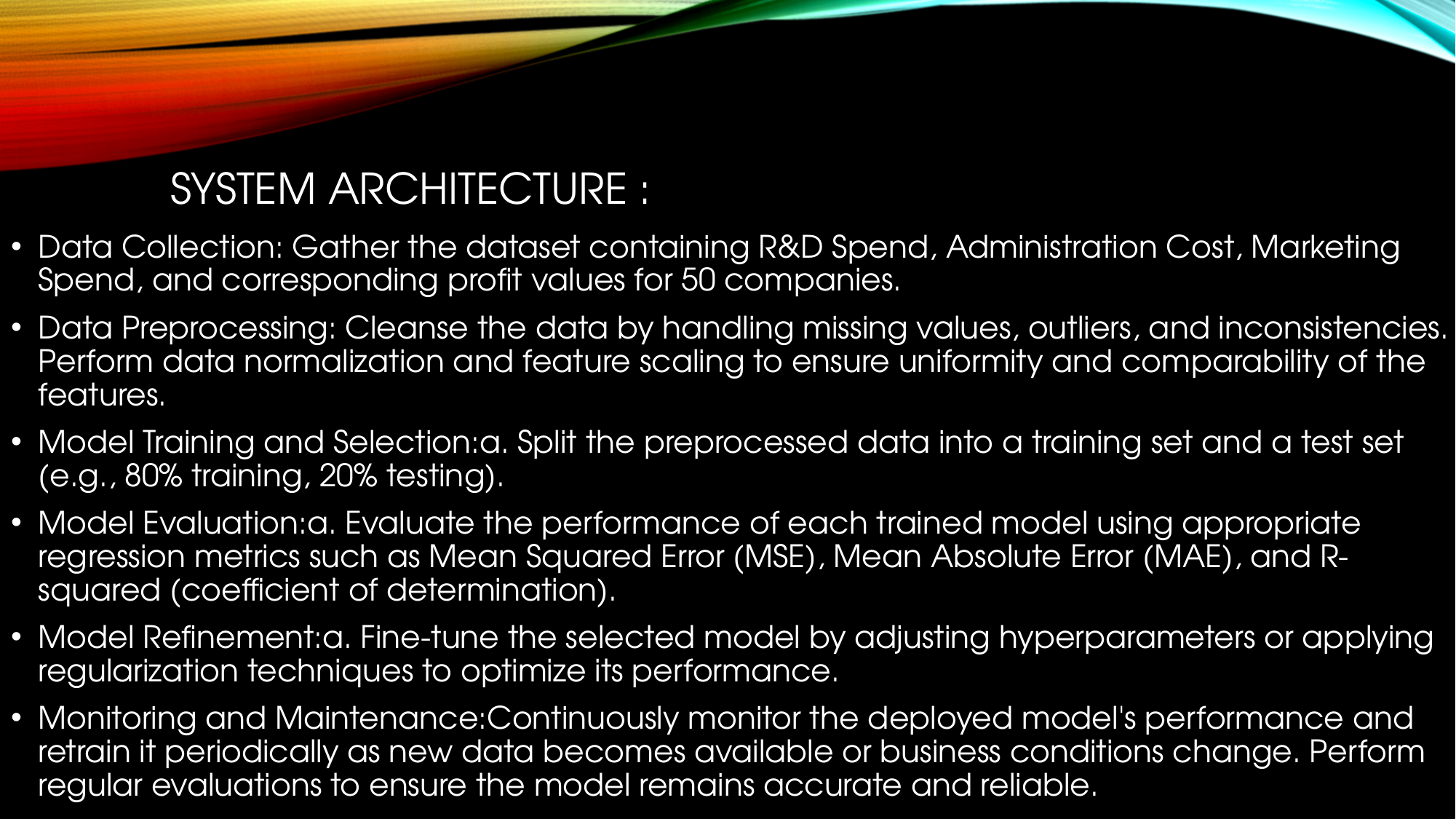

# System Architecture :
Data Collection: Gather the dataset containing R&D Spend, Administration Cost, Marketing Spend, and corresponding profit values for 50 companies.
Data Preprocessing: Cleanse the data by handling missing values, outliers, and inconsistencies. Perform data normalization and feature scaling to ensure uniformity and comparability of the features.
Model Training and Selection:a. Split the preprocessed data into a training set and a test set (e.g., 80% training, 20% testing).
Model Evaluation:a. Evaluate the performance of each trained model using appropriate regression metrics such as Mean Squared Error (MSE), Mean Absolute Error (MAE), and R-squared (coefficient of determination).
Model Refinement:a. Fine-tune the selected model by adjusting hyperparameters or applying regularization techniques to optimize its performance.
Monitoring and Maintenance:Continuously monitor the deployed model's performance and retrain it periodically as new data becomes available or business conditions change. Perform regular evaluations to ensure the model remains accurate and reliable.